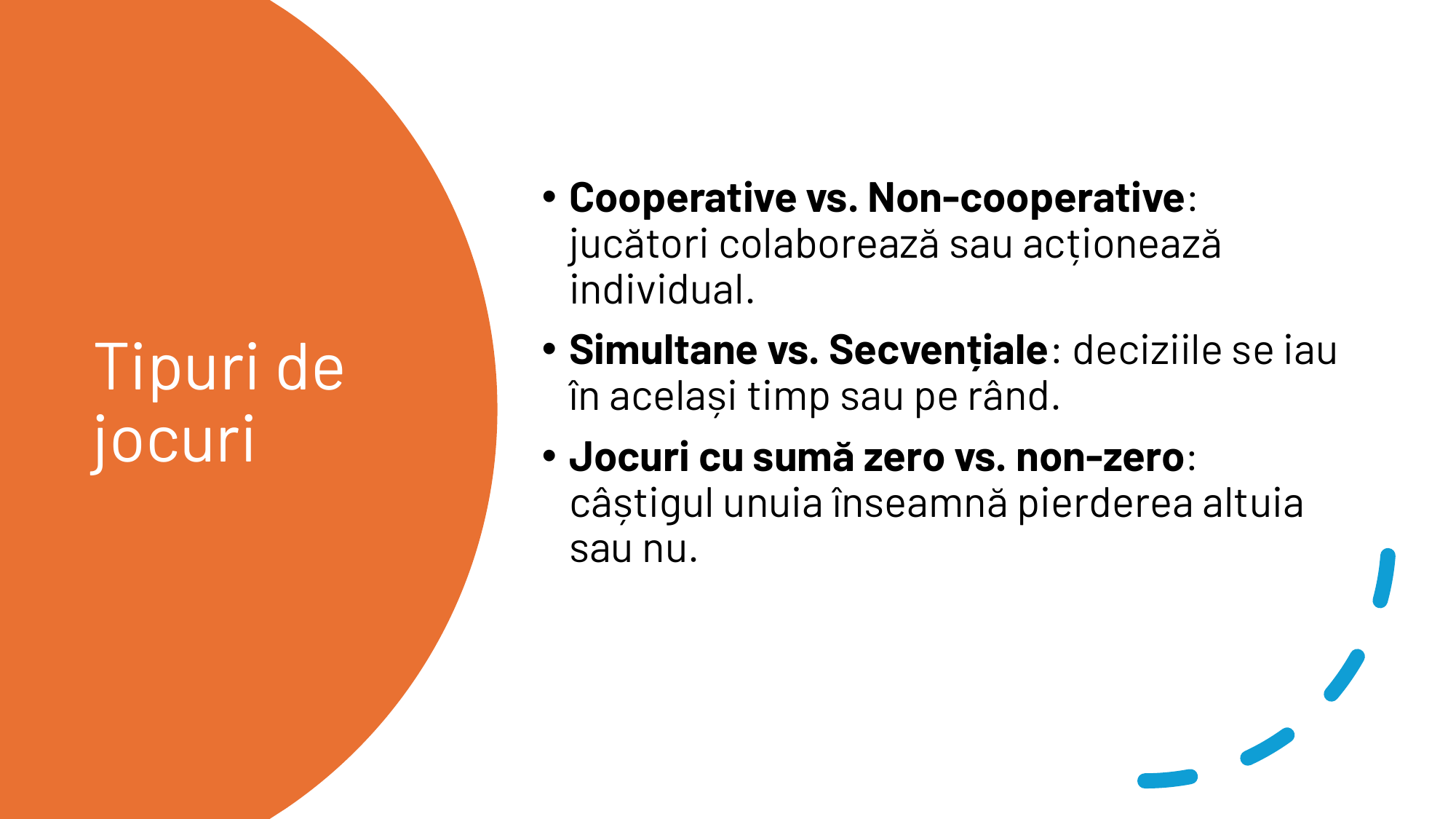

Cooperative vs. Non-cooperative: jucători colaborează sau acționează individual.
Simultane vs. Secvențiale: deciziile se iau în același timp sau pe rând.
Jocuri cu sumă zero vs. non-zero: câștigul unuia înseamnă pierderea altuia sau nu.

# Tipuri de jocuri